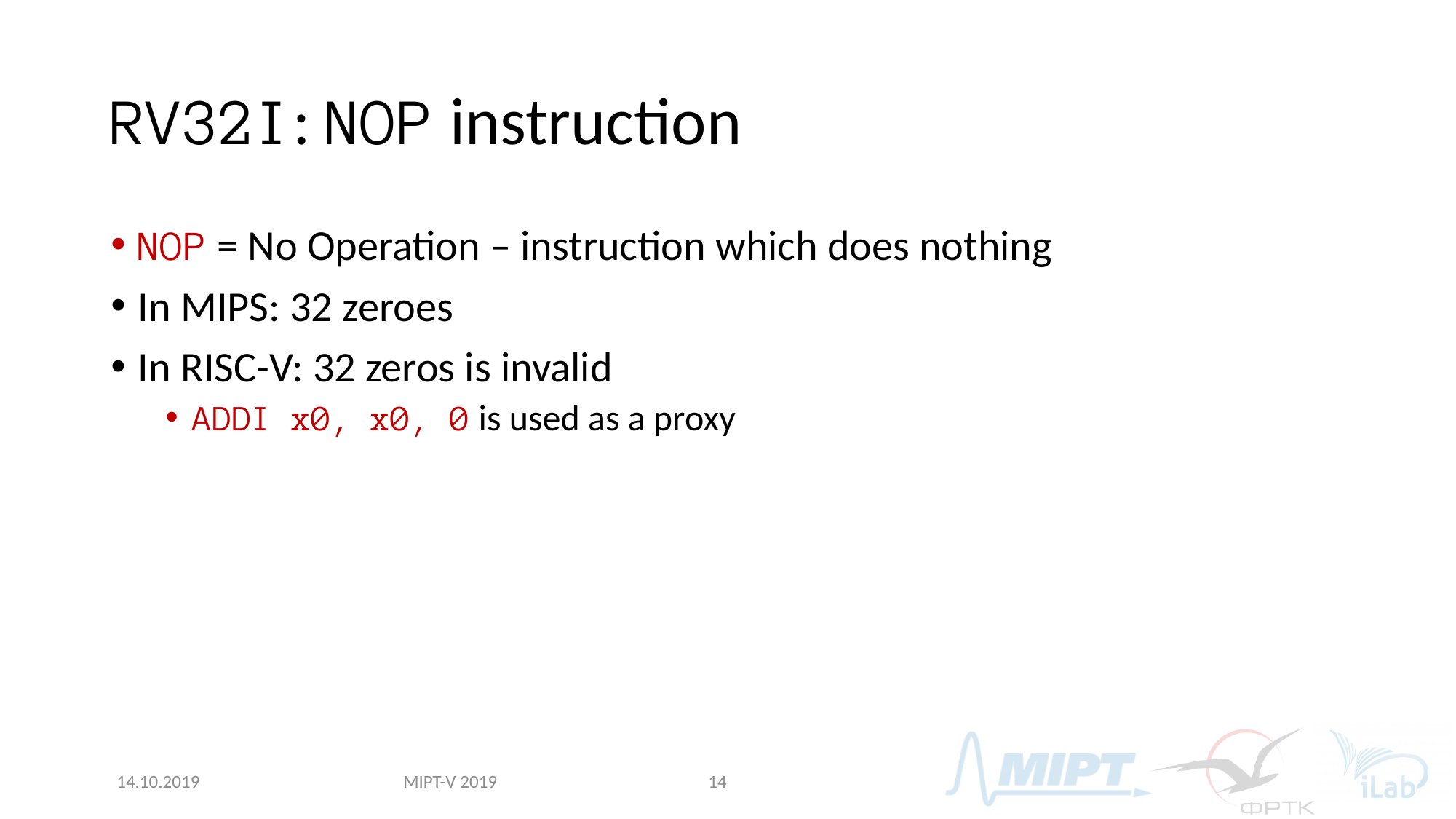

# RV32I: NOP instruction
NOP = No Operation – instruction which does nothing
In MIPS: 32 zeroes
In RISC-V: 32 zeros is invalid
ADDI x0, x0, 0 is used as a proxy
MIPT-V 2019
14.10.2019
14